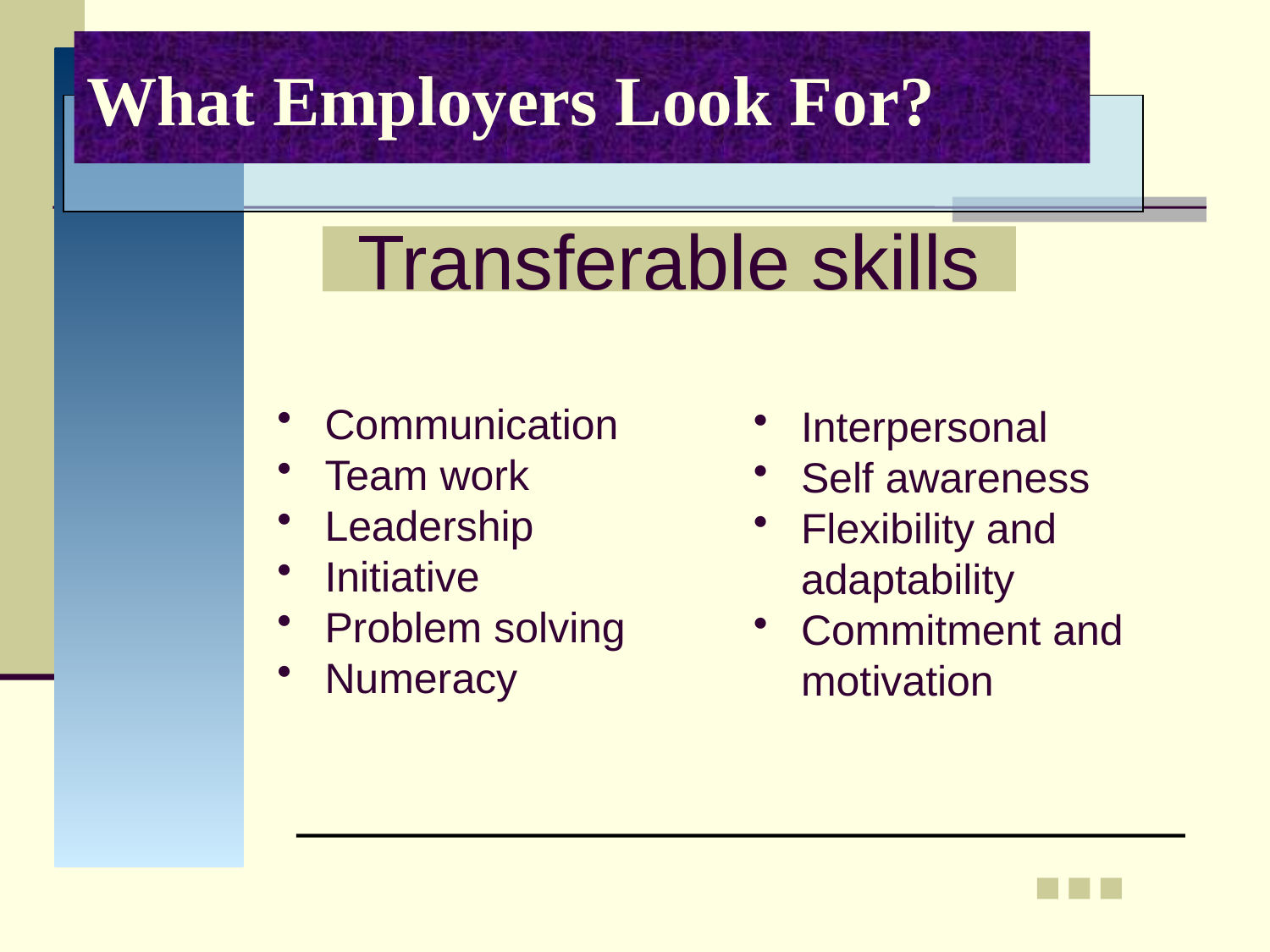

# What Employers Look For?

Transferable skills

Communication
Team work
Leadership
Initiative
Problem solving
Numeracy
Interpersonal
Self awareness
Flexibility and adaptability
Commitment and motivation